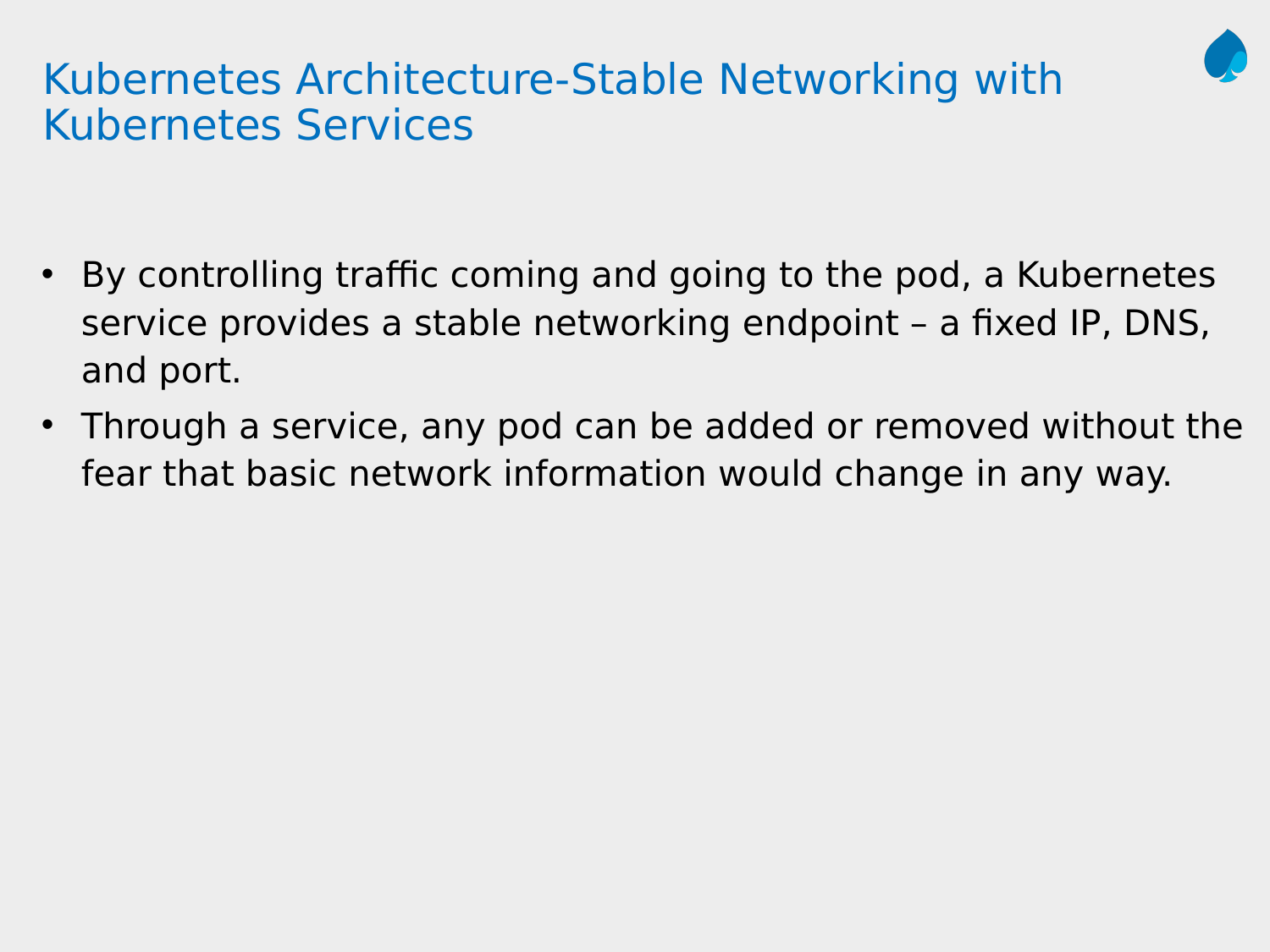

# Kubernetes Architecture-Stable Networking with Kubernetes Services

By controlling traffic coming and going to the pod, a Kubernetes service provides a stable networking endpoint – a fixed IP, DNS, and port.
Through a service, any pod can be added or removed without the fear that basic network information would change in any way.